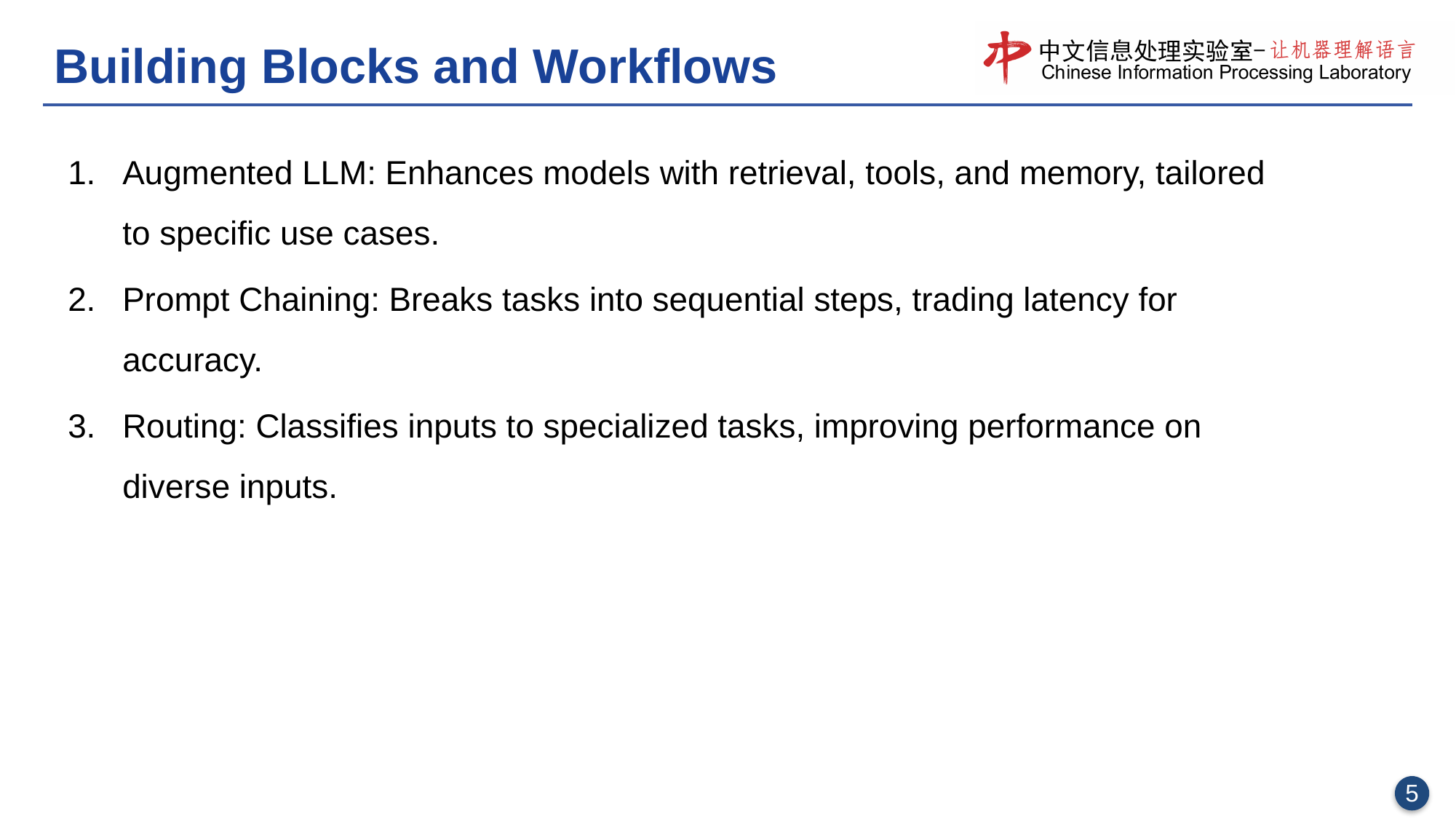

# Building Blocks and Workflows
Augmented LLM: Enhances models with retrieval, tools, and memory, tailored to specific use cases.
Prompt Chaining: Breaks tasks into sequential steps, trading latency for accuracy.
Routing: Classifies inputs to specialized tasks, improving performance on diverse inputs.